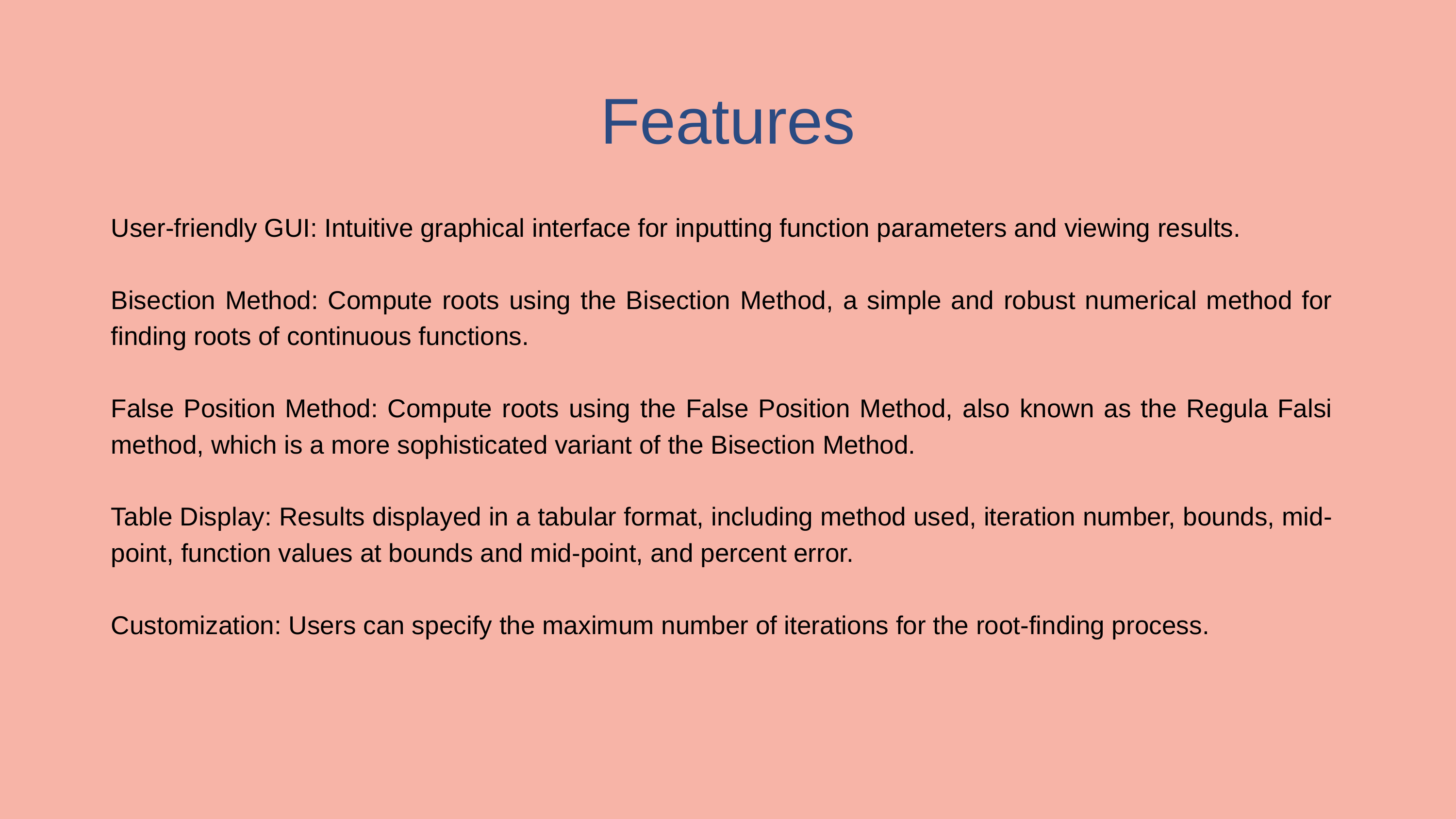

Features
User-friendly GUI: Intuitive graphical interface for inputting function parameters and viewing results.

Bisection Method: Compute roots using the Bisection Method, a simple and robust numerical method for finding roots of continuous functions.

False Position Method: Compute roots using the False Position Method, also known as the Regula Falsi method, which is a more sophisticated variant of the Bisection Method.

Table Display: Results displayed in a tabular format, including method used, iteration number, bounds, mid-point, function values at bounds and mid-point, and percent error.

Customization: Users can specify the maximum number of iterations for the root-finding process.